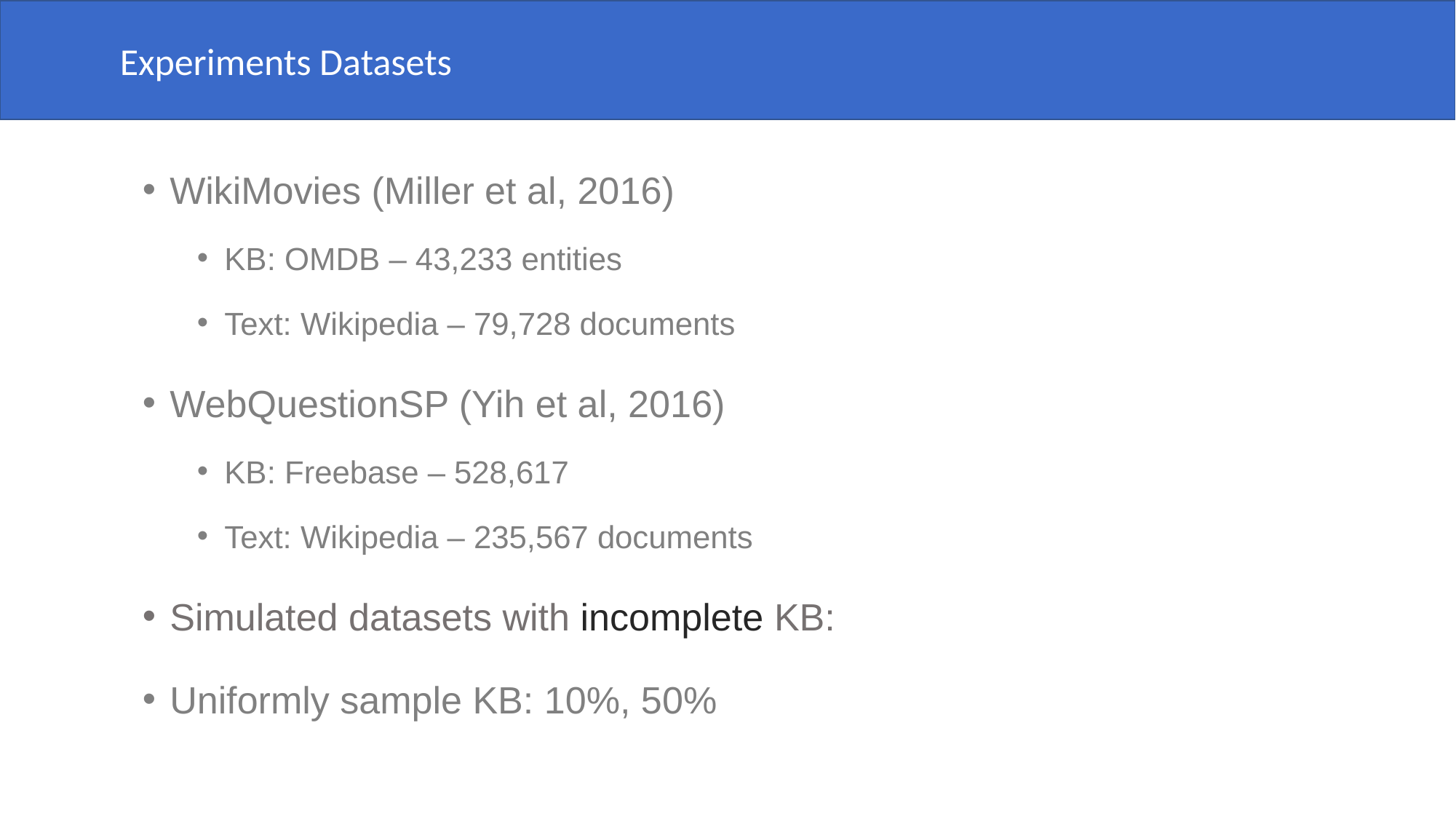

Experiments Datasets
WikiMovies (Miller et al, 2016)
KB: OMDB – 43,233 entities
Text: Wikipedia – 79,728 documents
WebQuestionSP (Yih et al, 2016)
KB: Freebase – 528,617
Text: Wikipedia – 235,567 documents
Simulated datasets with incomplete KB:
Uniformly sample KB: 10%, 50%